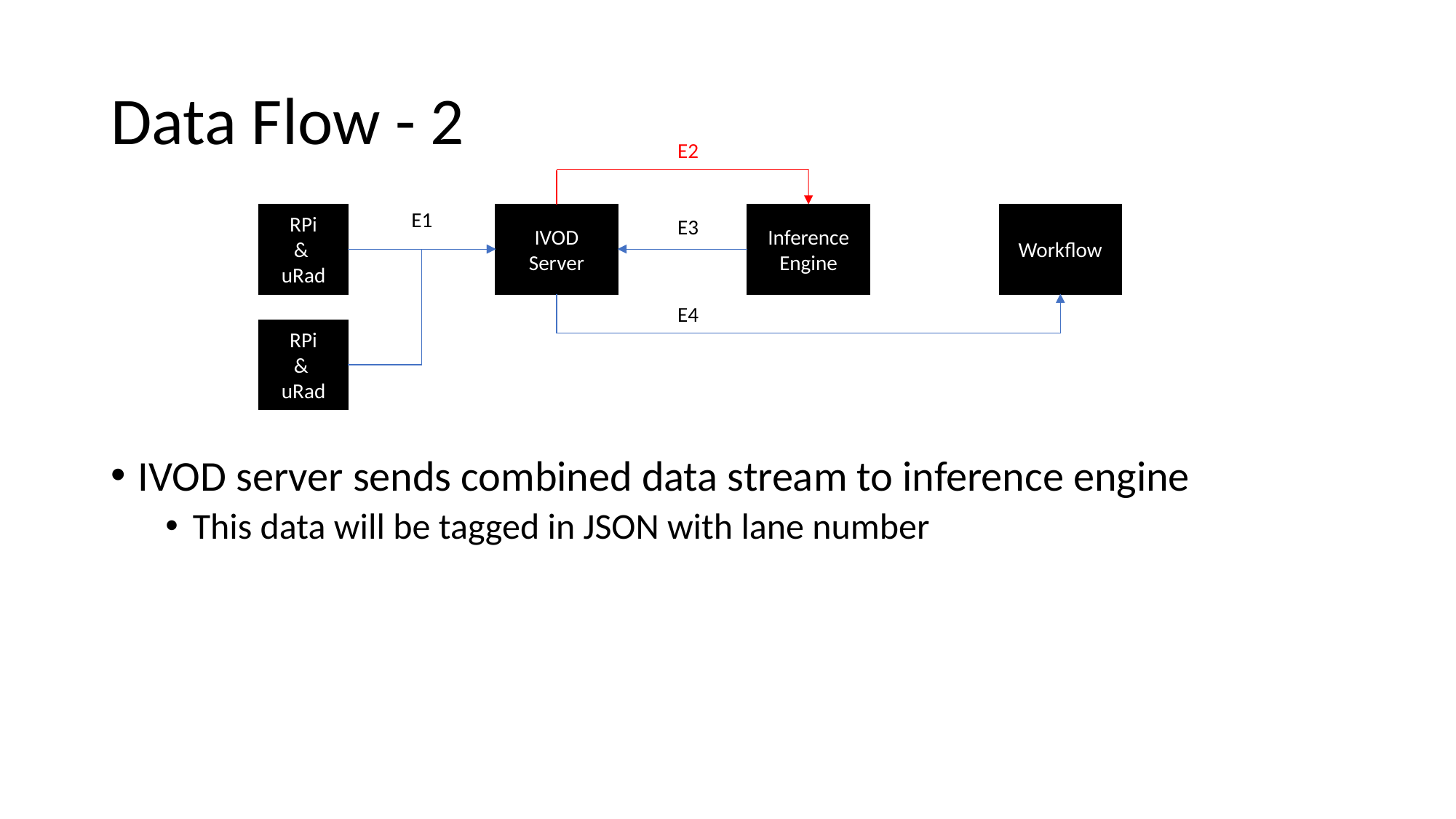

# Data Flow - 2
E2
E1
RPi
&
uRad
RPi
&
uRad
IVOD Server
Inference Engine
Workflow
E3
E4
IVOD server sends combined data stream to inference engine
This data will be tagged in JSON with lane number